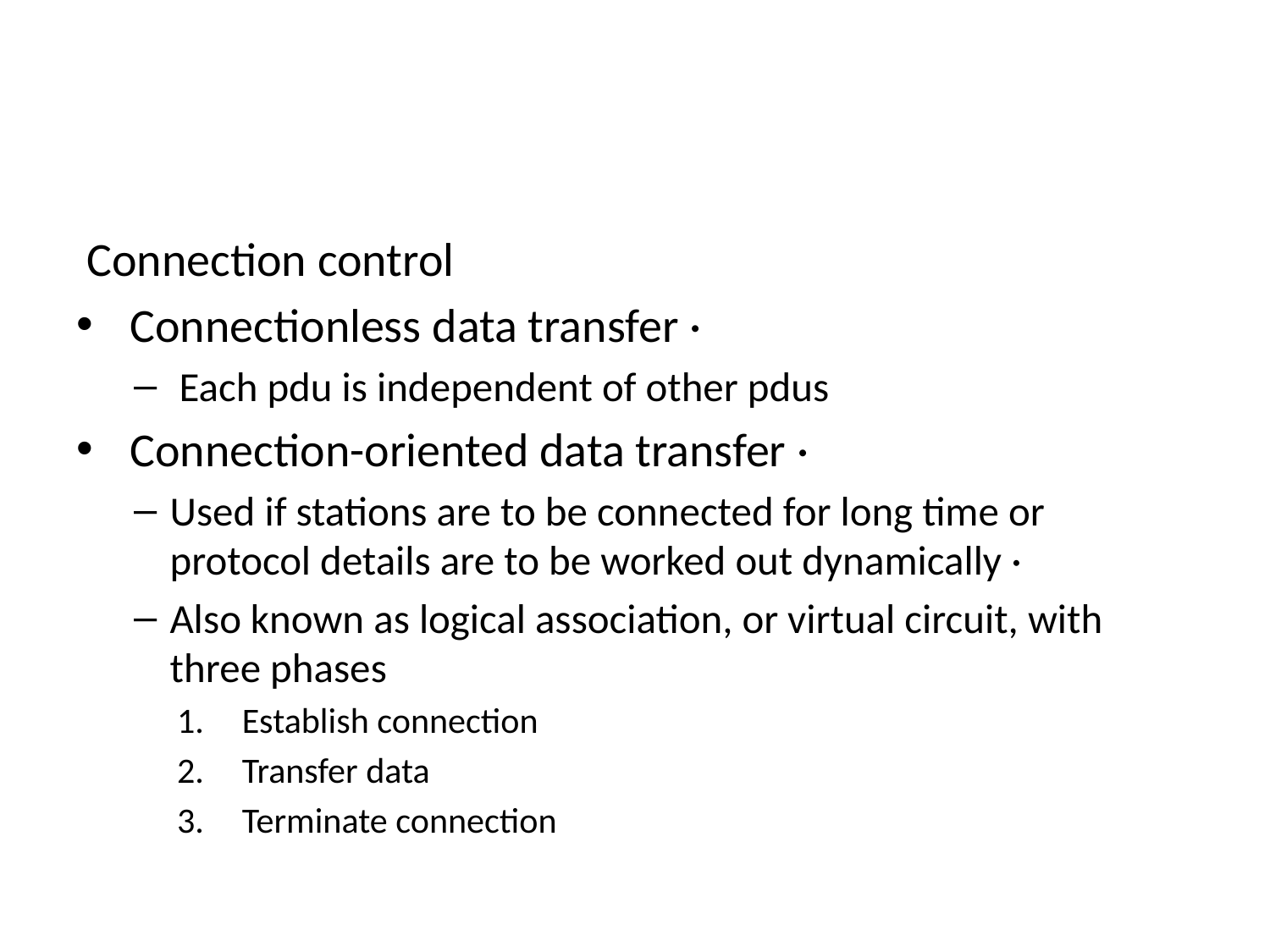

#
 Connection control
 Connectionless data transfer ·
 Each pdu is independent of other pdus
 Connection-oriented data transfer ·
Used if stations are to be connected for long time or protocol details are to be worked out dynamically ·
Also known as logical association, or virtual circuit, with three phases
Establish connection
Transfer data
Terminate connection